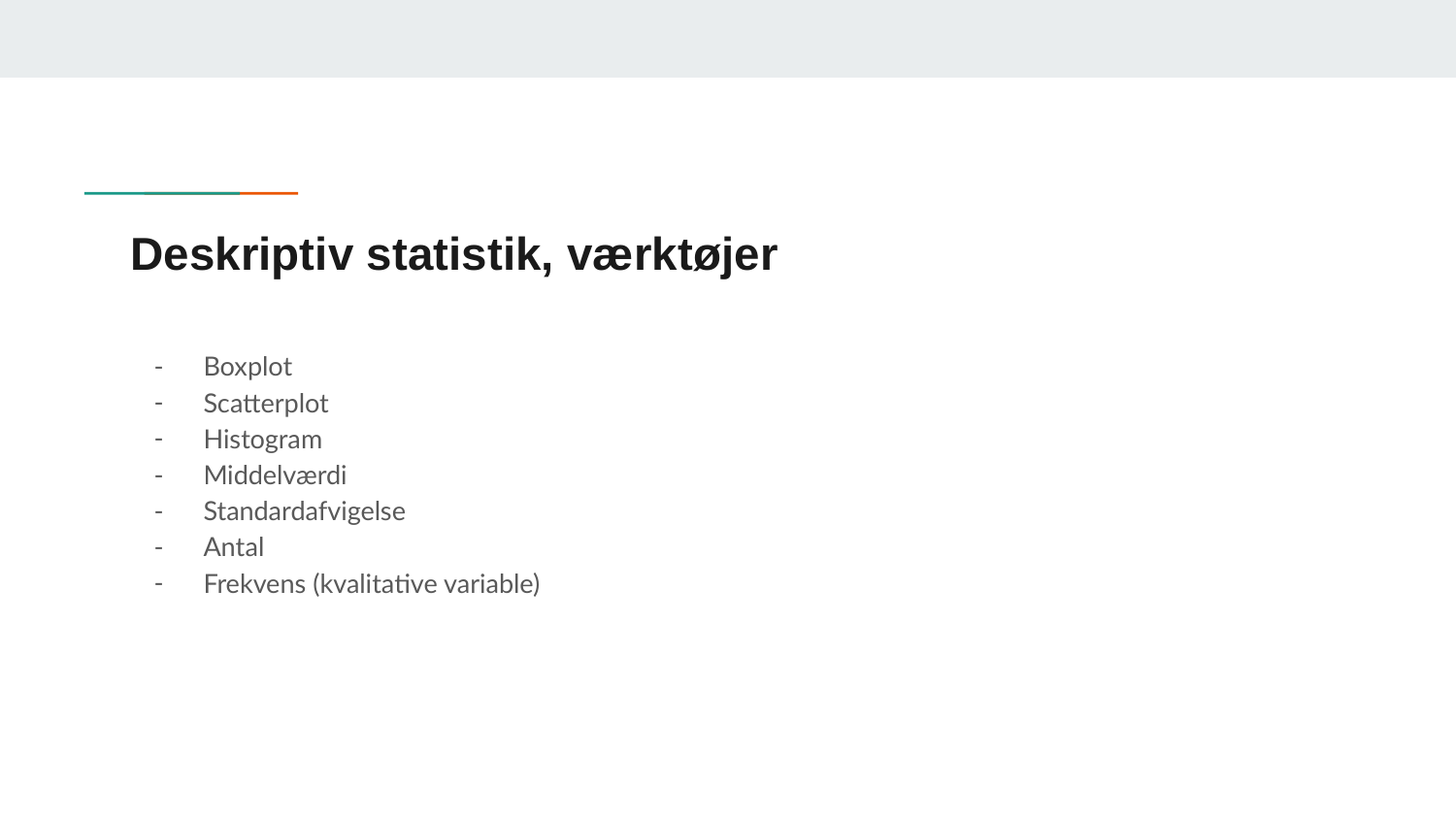

# Deskriptiv statistik, værktøjer
Boxplot
Scatterplot
Histogram
Middelværdi
Standardafvigelse
Antal
Frekvens (kvalitative variable)